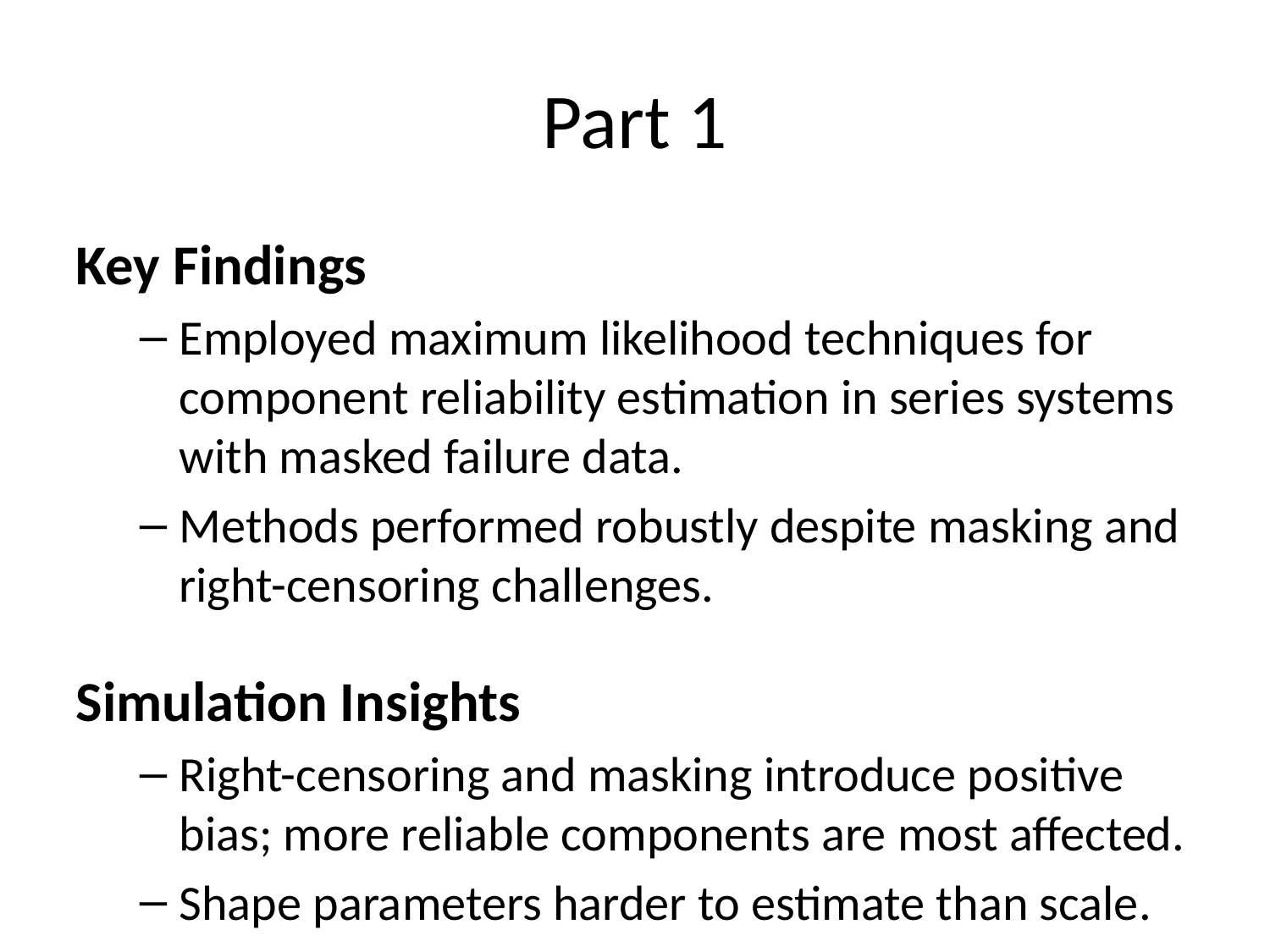

# Part 1
Key Findings
Employed maximum likelihood techniques for component reliability estimation in series systems with masked failure data.
Methods performed robustly despite masking and right-censoring challenges.
Simulation Insights
Right-censoring and masking introduce positive bias; more reliable components are most affected.
Shape parameters harder to estimate than scale.
Large samples can counteract these challenges.